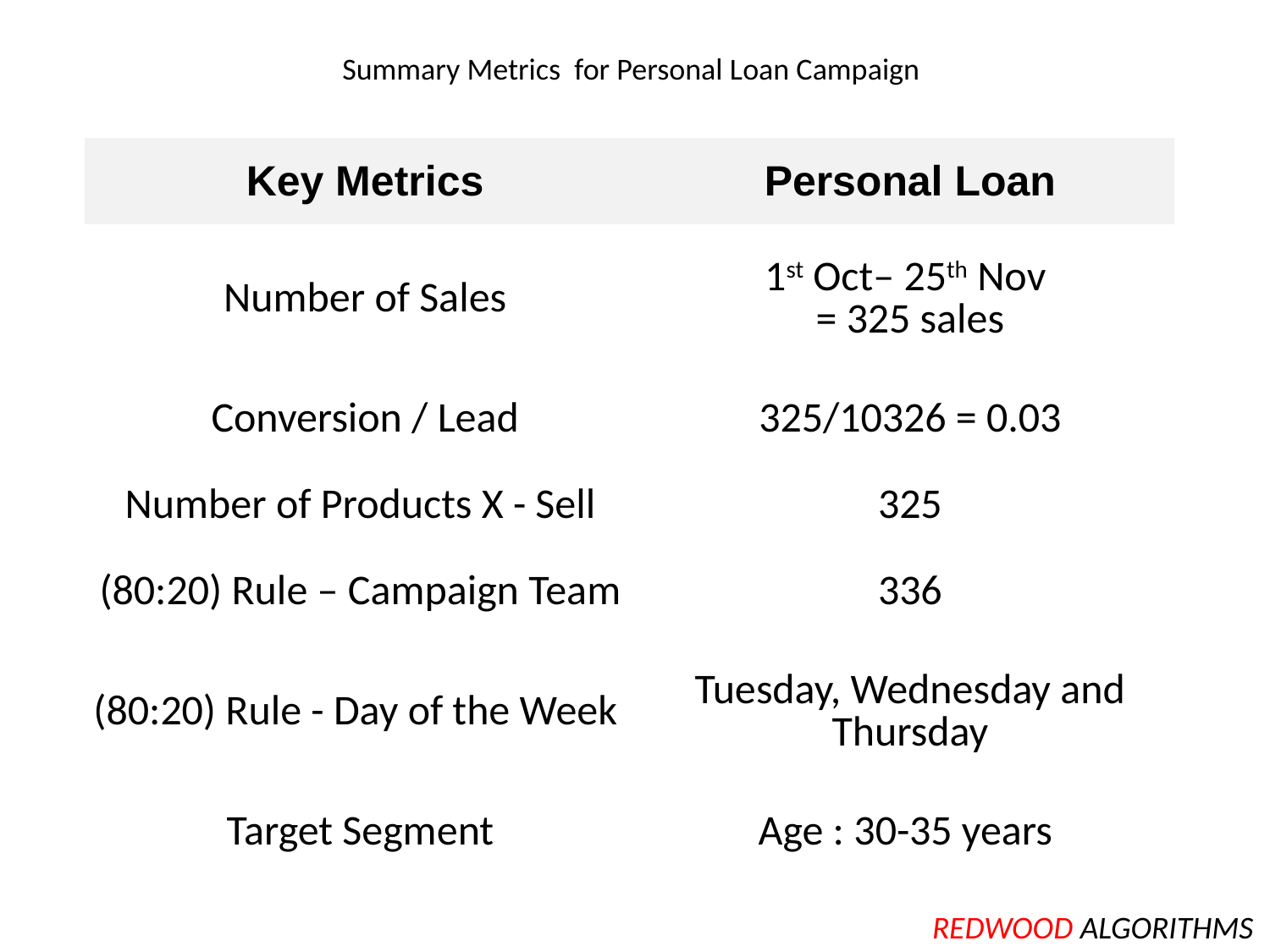

# Summary Metrics  for Personal Loan Campaign
| Key Metrics | Personal Loan |
| --- | --- |
| Number of Sales | 1st Oct– 25th Nov = 325 sales |
| Conversion / Lead | 325/10326 = 0.03 |
| Number of Products X - Sell | 325 |
| (80:20) Rule – Campaign Team | 336 |
| (80:20) Rule - Day of the Week | Tuesday, Wednesday and Thursday |
| Target Segment | Age : 30-35 years |
REDWOOD ALGORITHMS